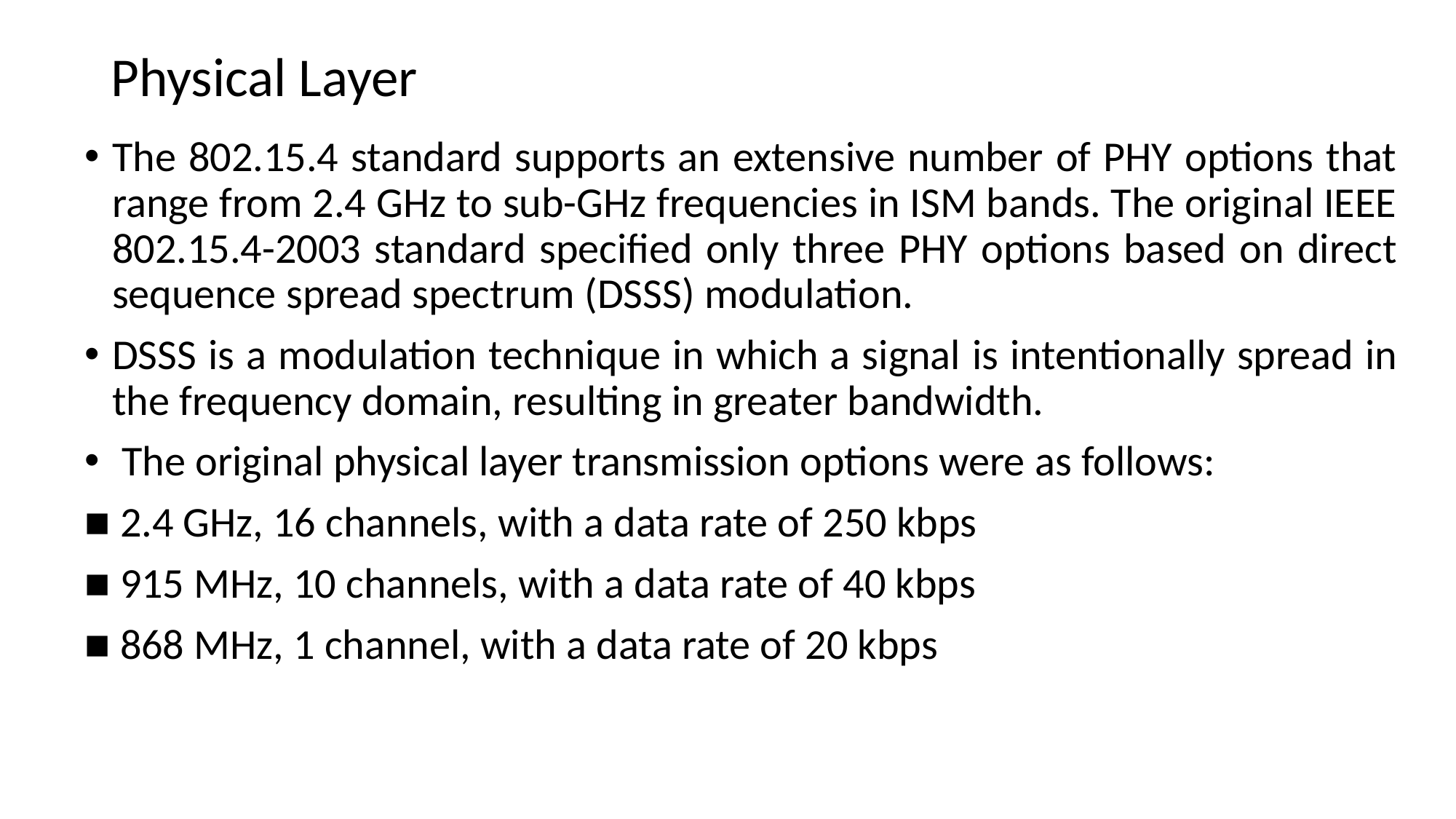

# Physical Layer
The 802.15.4 standard supports an extensive number of PHY options that range from 2.4 GHz to sub-GHz frequencies in ISM bands. The original IEEE 802.15.4-2003 standard specified only three PHY options based on direct sequence spread spectrum (DSSS) modulation.
DSSS is a modulation technique in which a signal is intentionally spread in the frequency domain, resulting in greater bandwidth.
 The original physical layer transmission options were as follows:
■ 2.4 GHz, 16 channels, with a data rate of 250 kbps
■ 915 MHz, 10 channels, with a data rate of 40 kbps
■ 868 MHz, 1 channel, with a data rate of 20 kbps